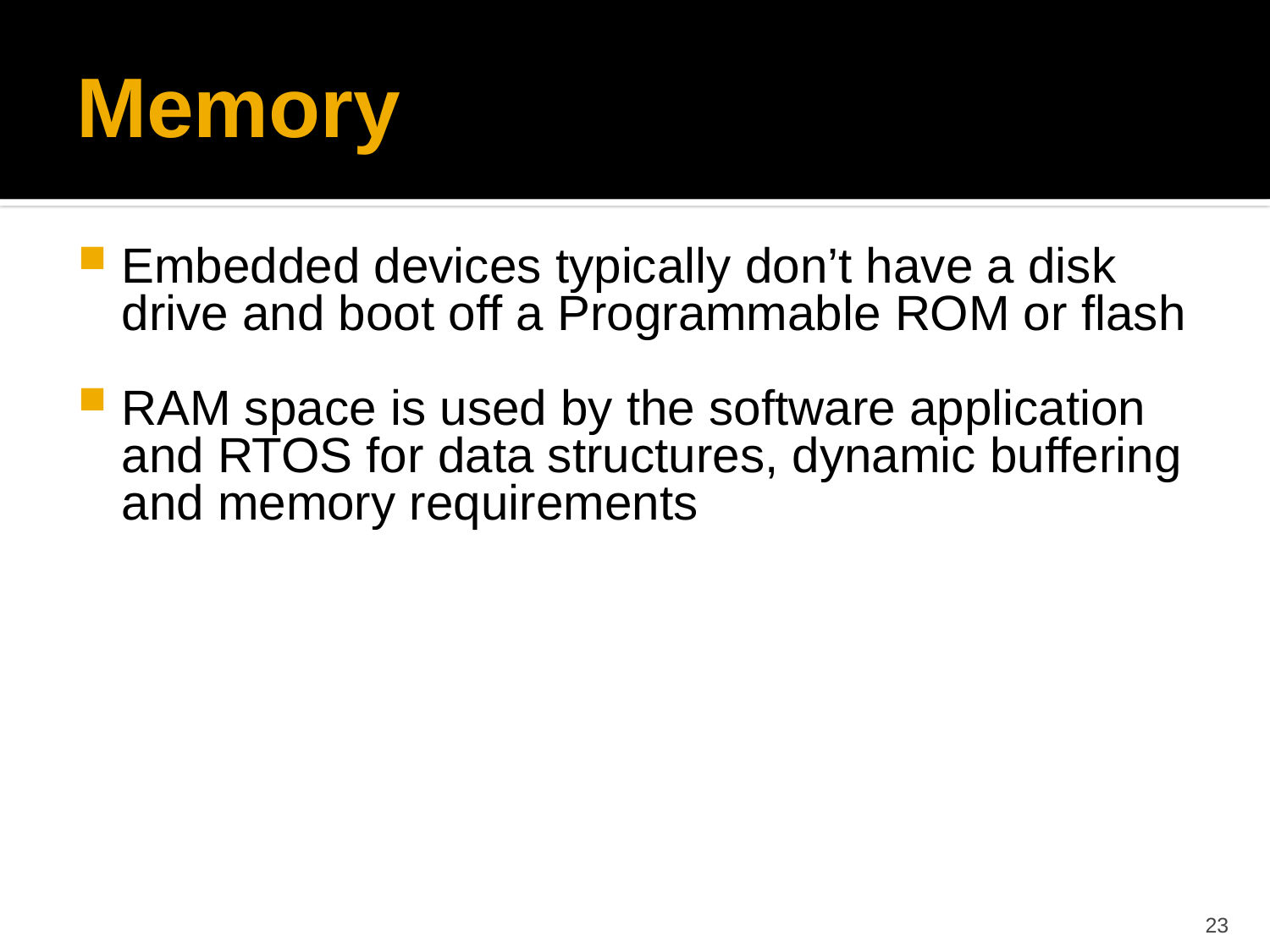

# Memory
Embedded devices typically don’t have a disk drive and boot off a Programmable ROM or flash

RAM space is used by the software application and RTOS for data structures, dynamic buffering and memory requirements
23